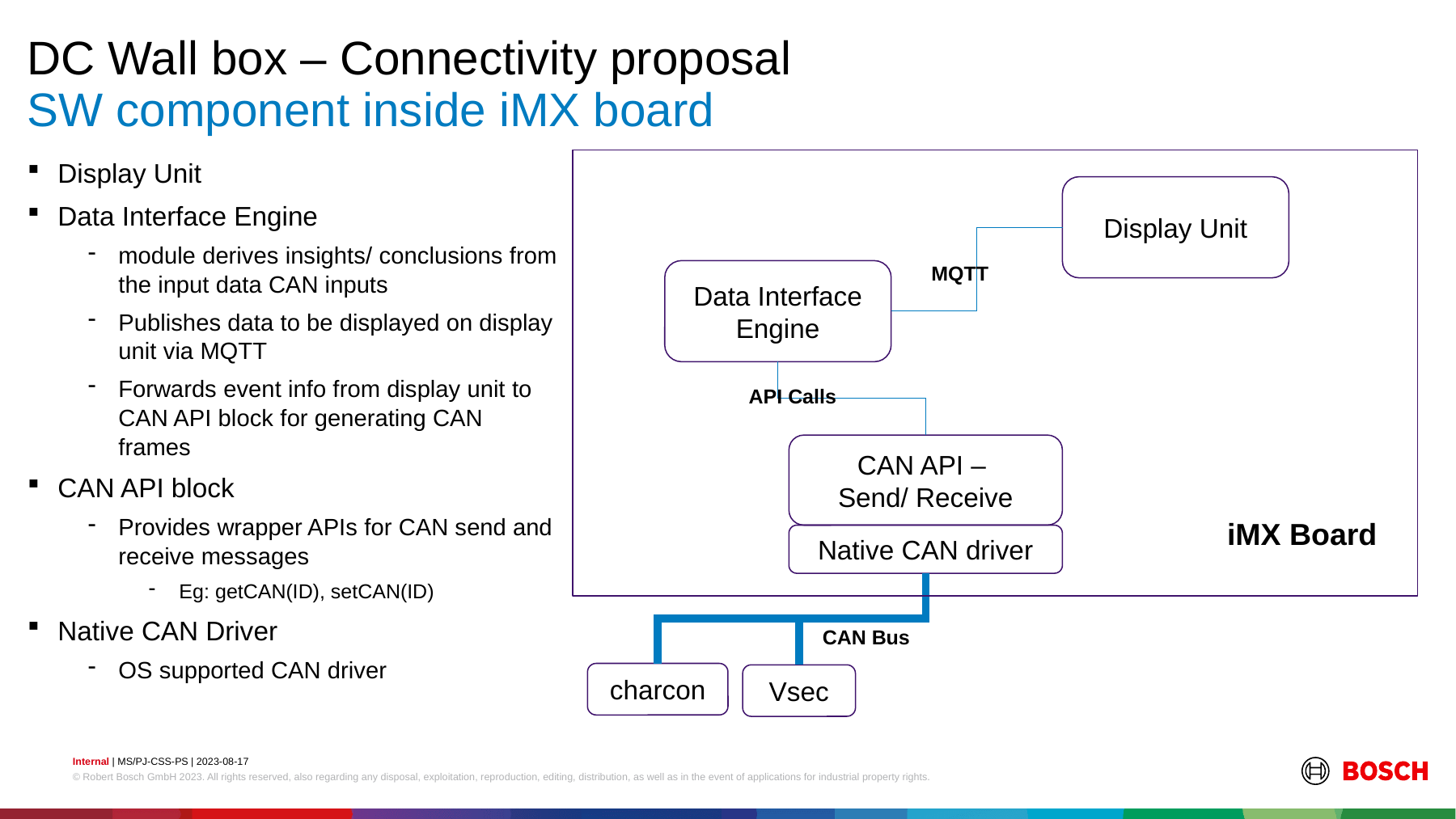

DC Wall box – Connectivity proposal
# SW component inside iMX board

Display Unit
Data Interface Engine
module derives insights/ conclusions from the input data CAN inputs
Publishes data to be displayed on display unit via MQTT
Forwards event info from display unit to CAN API block for generating CAN frames
CAN API block
Provides wrapper APIs for CAN send and receive messages
Eg: getCAN(ID), setCAN(ID)
Native CAN Driver
OS supported CAN driver
Display Unit
Data Interface Engine
MQTT
API Calls
CAN API –
Send/ Receive
iMX Board
Native CAN driver
CAN Bus
charcon
Vsec